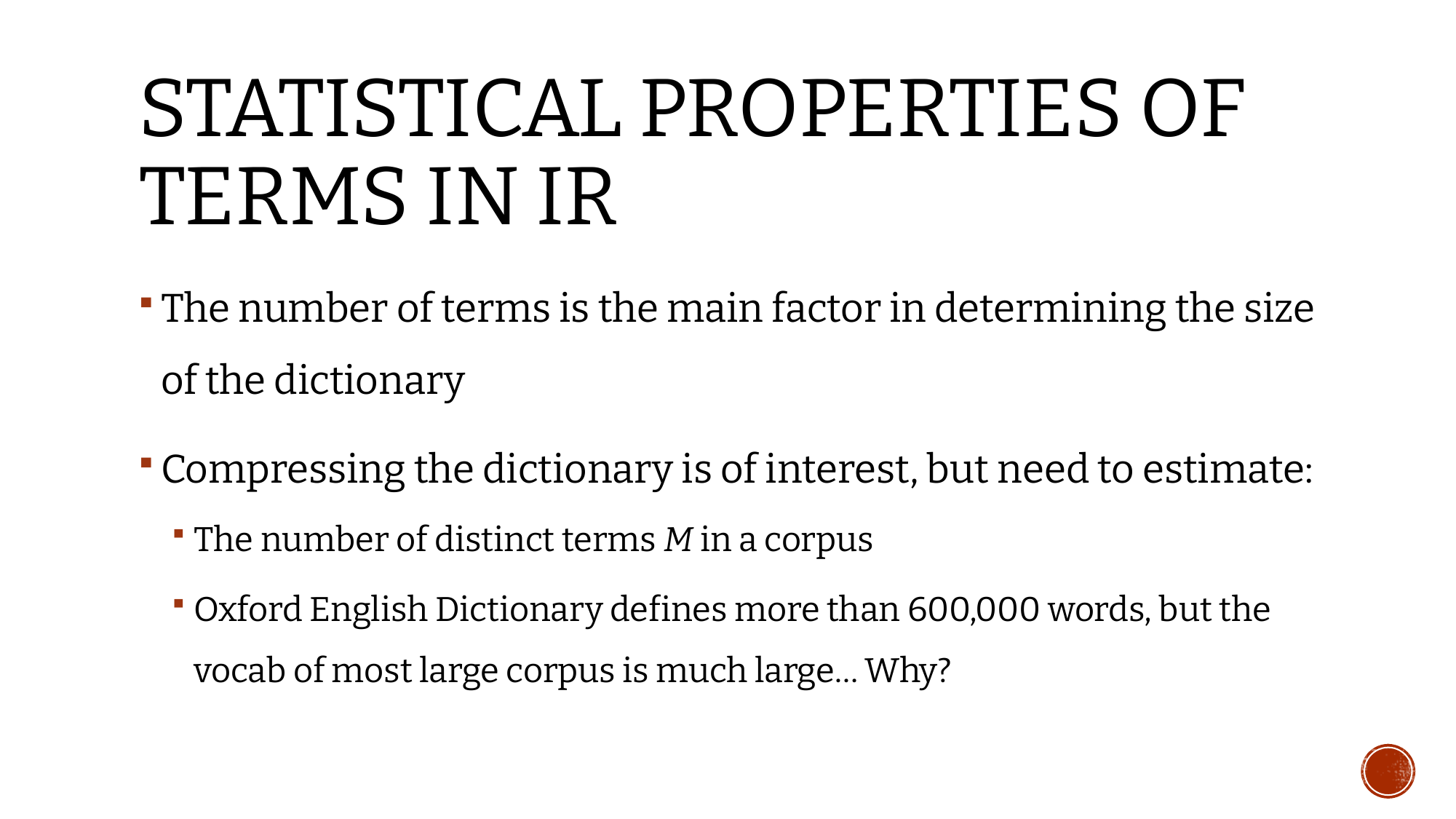

# Statistical properties of terms in IR
The number of terms is the main factor in determining the size of the dictionary
Compressing the dictionary is of interest, but need to estimate:
The number of distinct terms M in a corpus
Oxford English Dictionary defines more than 600,000 words, but the vocab of most large corpus is much large… Why?